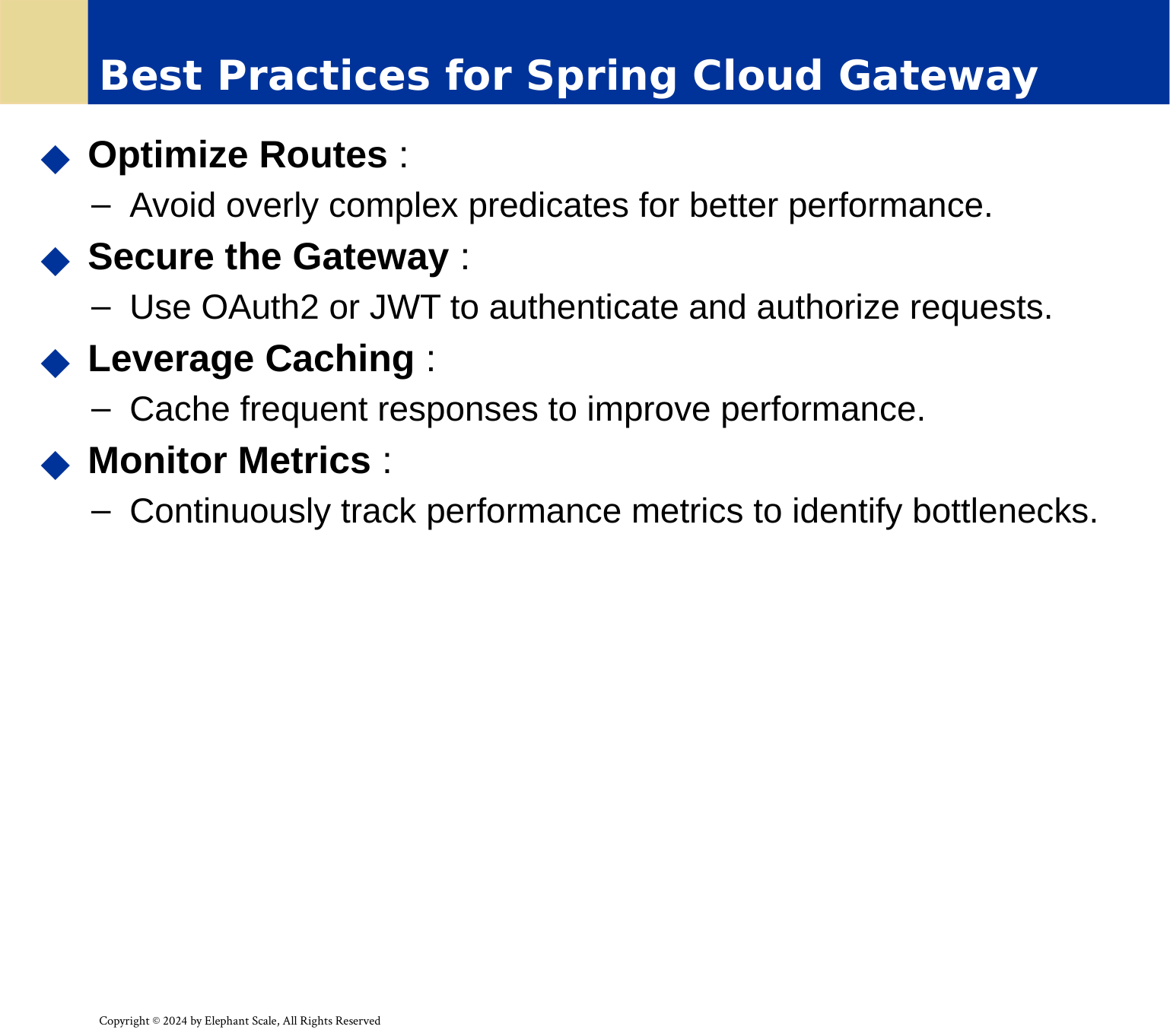

# Best Practices for Spring Cloud Gateway
 Optimize Routes :
 Avoid overly complex predicates for better performance.
 Secure the Gateway :
 Use OAuth2 or JWT to authenticate and authorize requests.
 Leverage Caching :
 Cache frequent responses to improve performance.
 Monitor Metrics :
 Continuously track performance metrics to identify bottlenecks.
Copyright © 2024 by Elephant Scale, All Rights Reserved